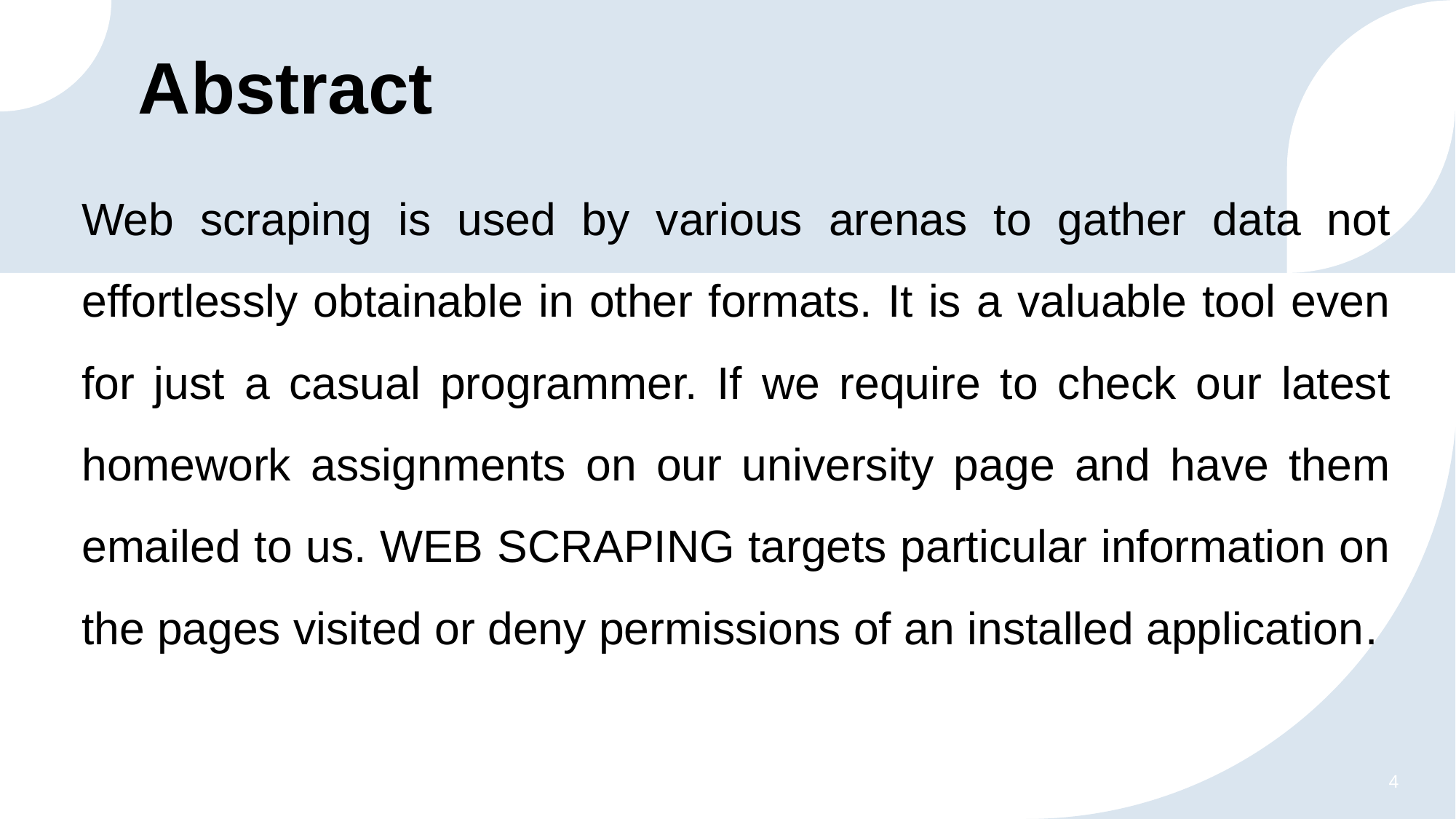

# Abstract
Web scraping is used by various arenas to gather data not effortlessly obtainable in other formats. It is a valuable tool even for just a casual programmer. If we require to check our latest homework assignments on our university page and have them emailed to us. WEB SCRAPING targets particular information on the pages visited or deny permissions of an installed application.

4